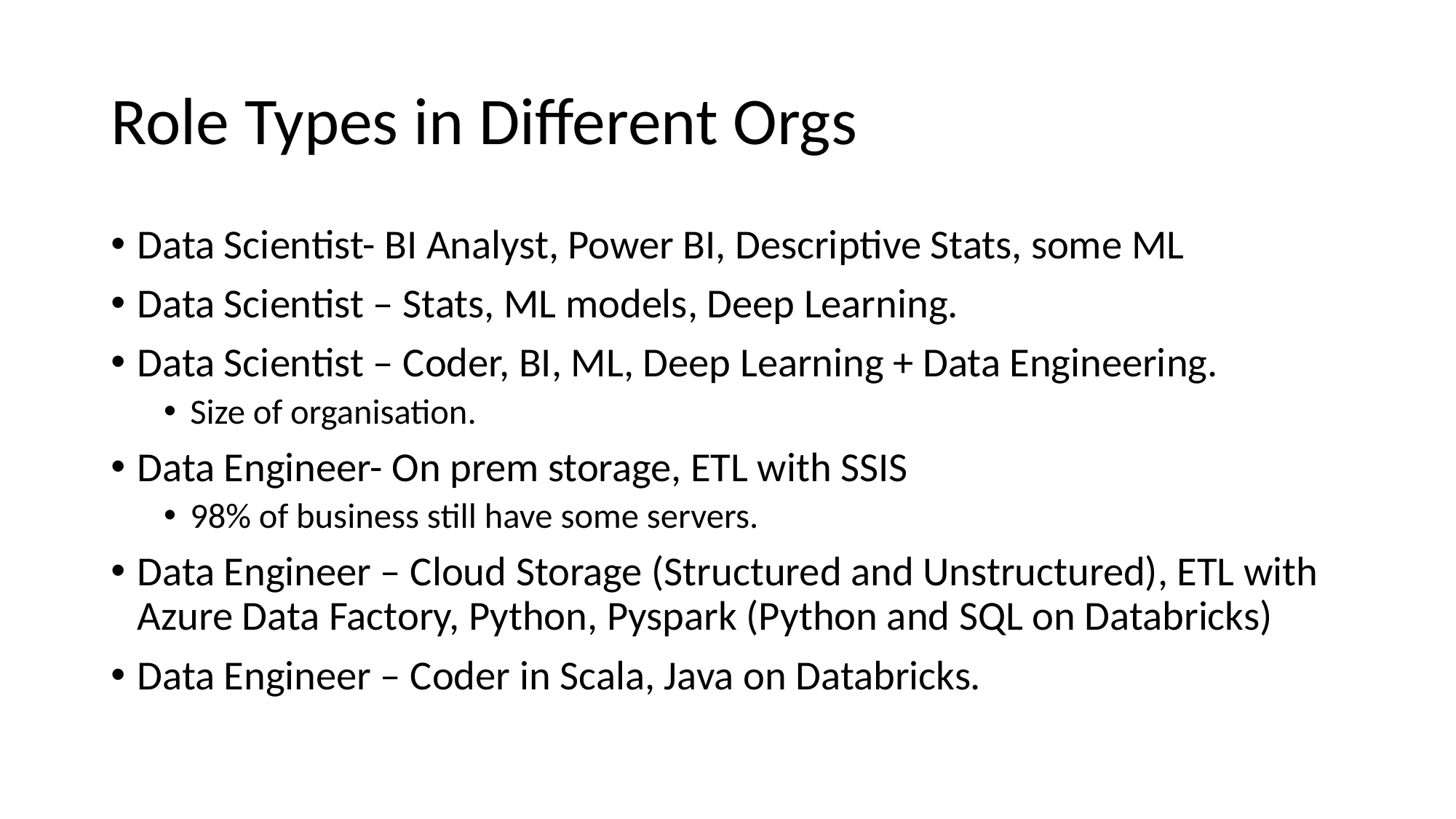

# Role Types in Different Orgs
Data Scientist- BI Analyst, Power BI, Descriptive Stats, some ML
Data Scientist – Stats, ML models, Deep Learning.
Data Scientist – Coder, BI, ML, Deep Learning + Data Engineering.
Size of organisation.
Data Engineer- On prem storage, ETL with SSIS
98% of business still have some servers.
Data Engineer – Cloud Storage (Structured and Unstructured), ETL with Azure Data Factory, Python, Pyspark (Python and SQL on Databricks)
Data Engineer – Coder in Scala, Java on Databricks.